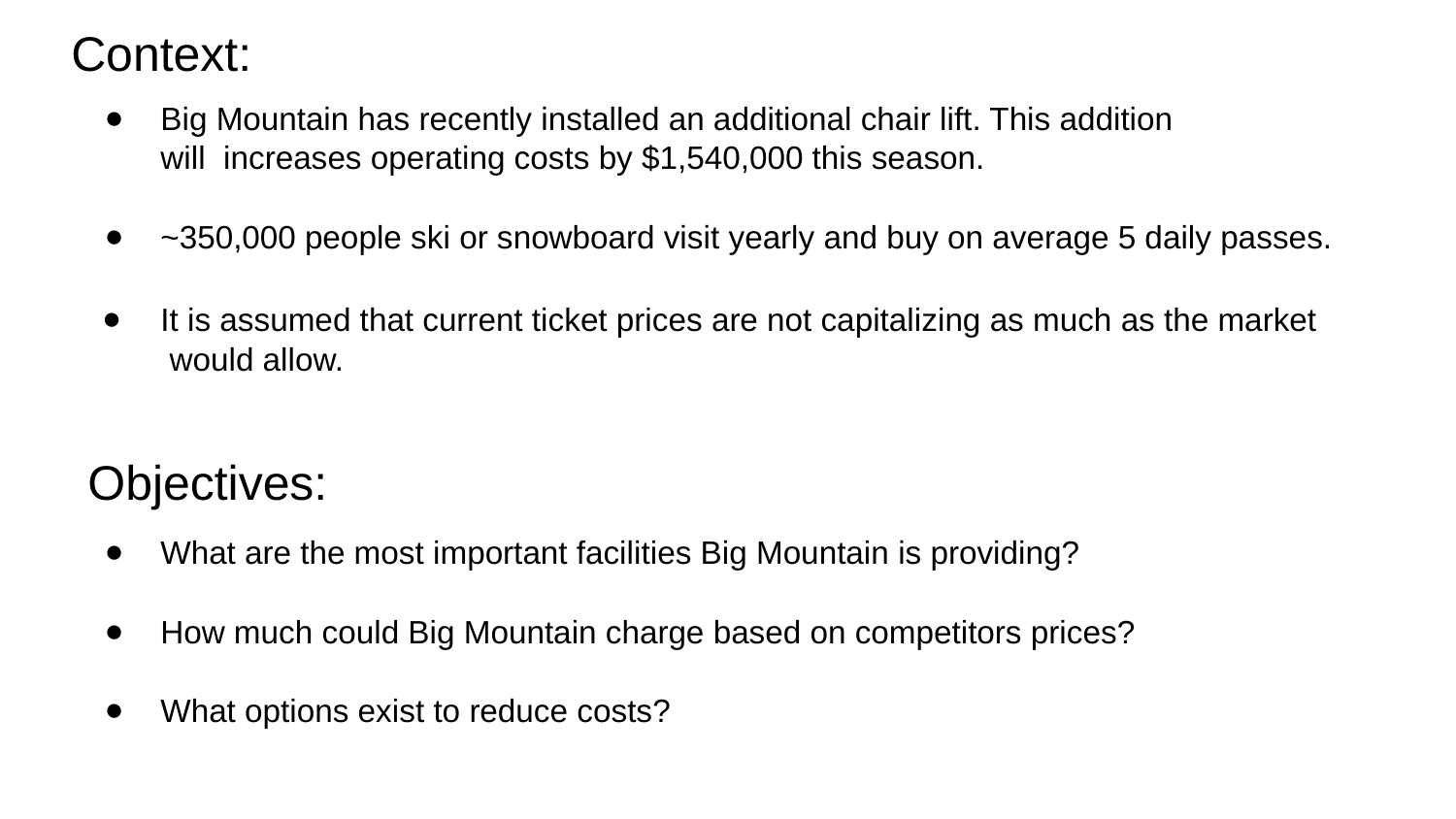

# Context:
Big Mountain has recently installed an additional chair lift. This addition will  increases operating costs by $1,540,000 this season.

~350,000 people ski or snowboard visit yearly and buy on average 5 daily passes.

It is assumed that current ticket prices are not capitalizing as much as the market  would allow.

Objectives:
What are the most important facilities Big Mountain is providing?

How much could Big Mountain charge based on competitors prices?

What options exist to reduce costs?